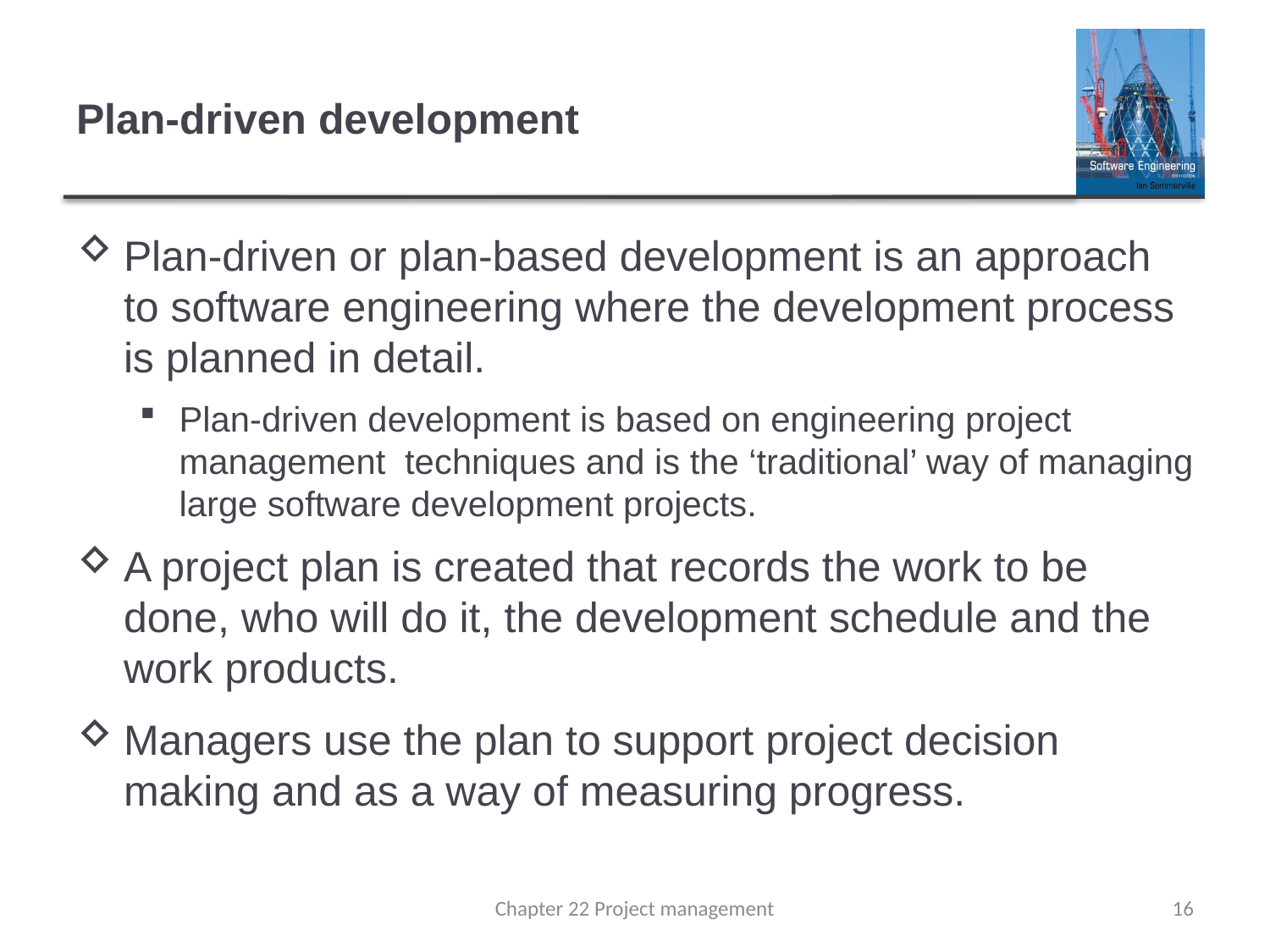

# Plan-driven development
Plan-driven or plan-based development is an approach to software engineering where the development process is planned in detail.
Plan-driven development is based on engineering project management  techniques and is the ‘traditional’ way of managing large software development projects.
A project plan is created that records the work to be done, who will do it, the development schedule and the work products.
Managers use the plan to support project decision making and as a way of measuring progress.
Chapter 22 Project management
16